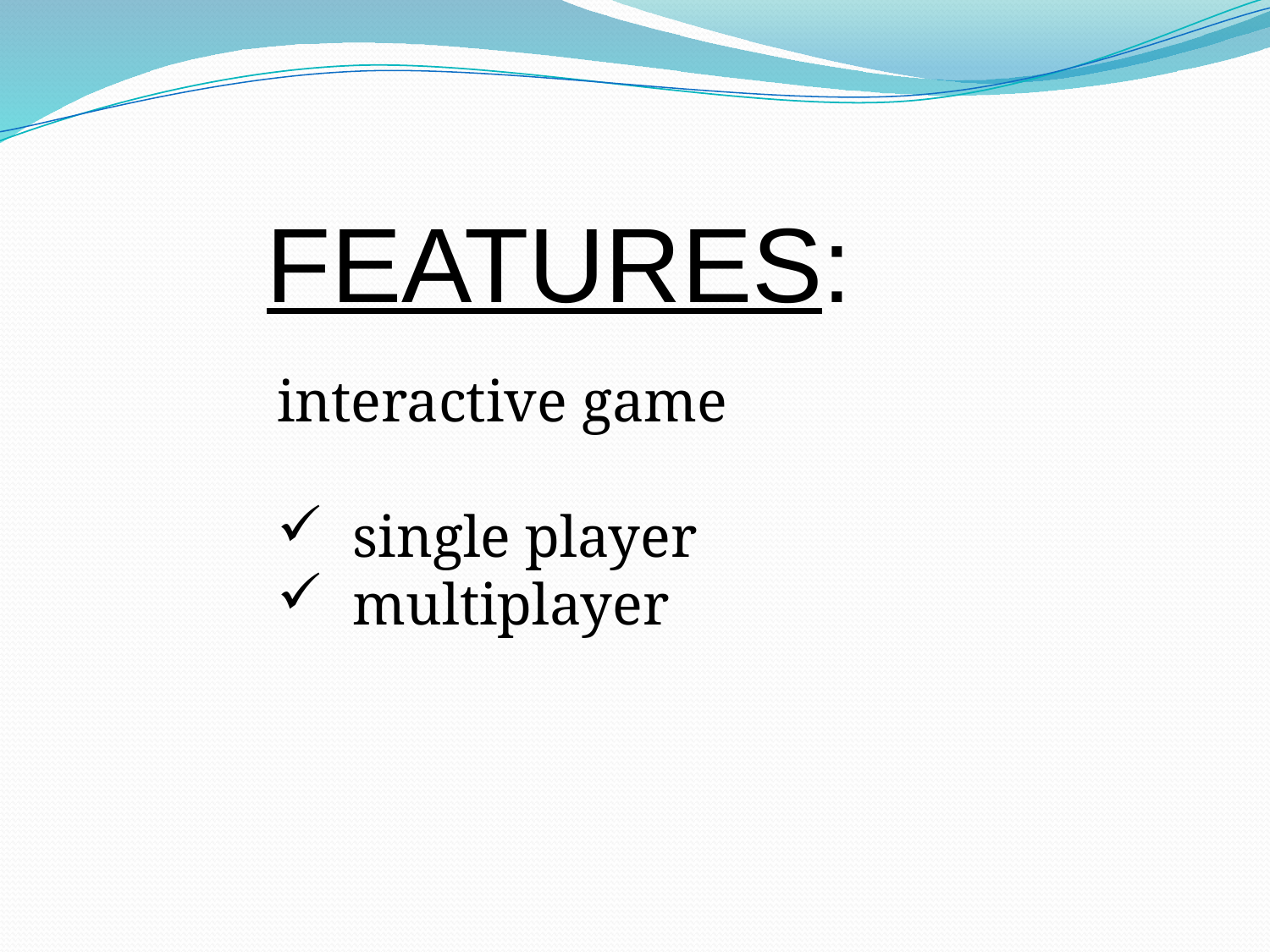

# FEATURES:
FEATURES:
interactive game

  single player
  multiplayer